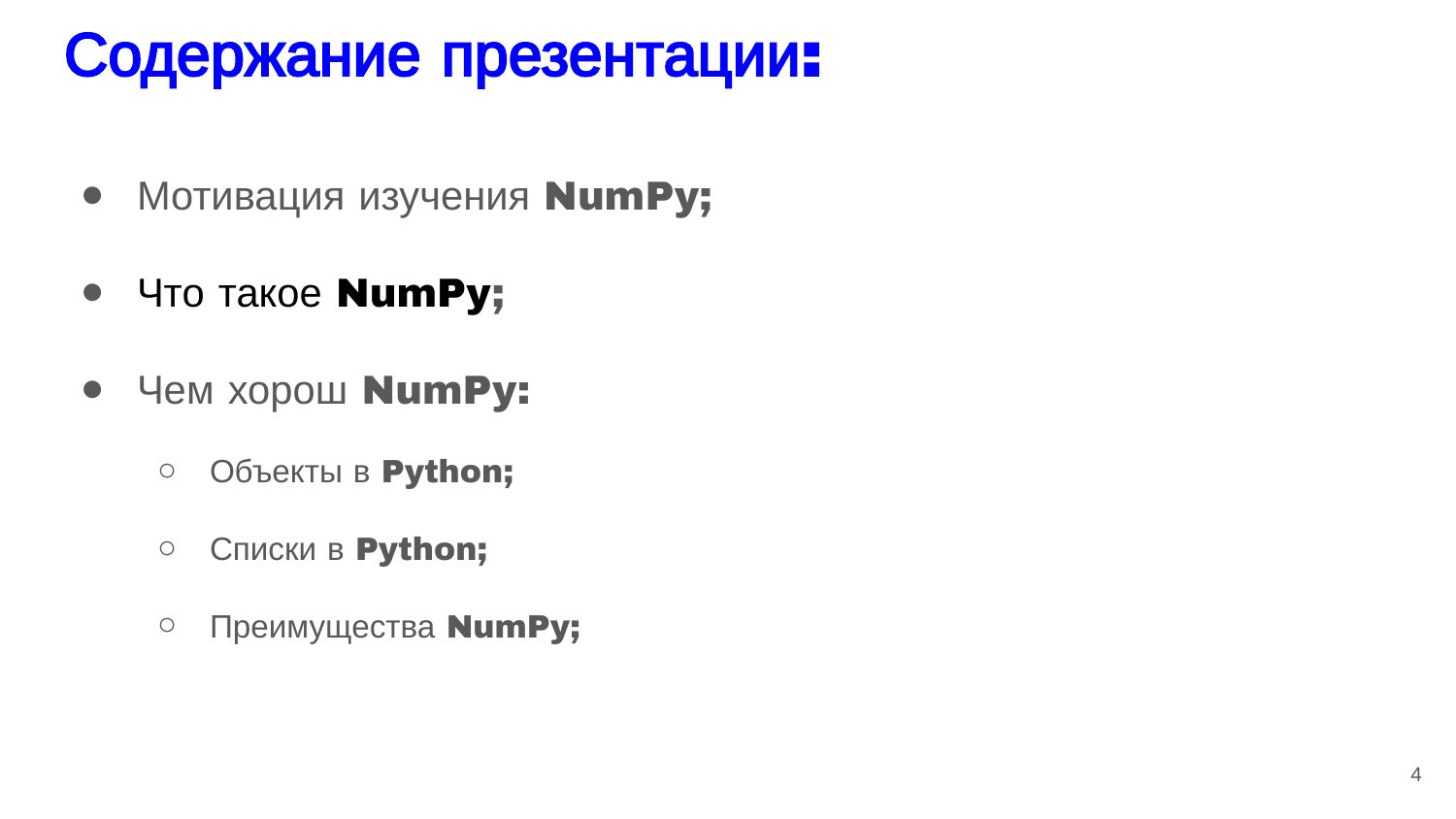

# Содержание презентации:
Мотивация изучения NumPy;
Что такое NumPy;
Чем хорош NumPy:
Объекты в Python;
Списки в Python;
Преимущества NumPy;
4